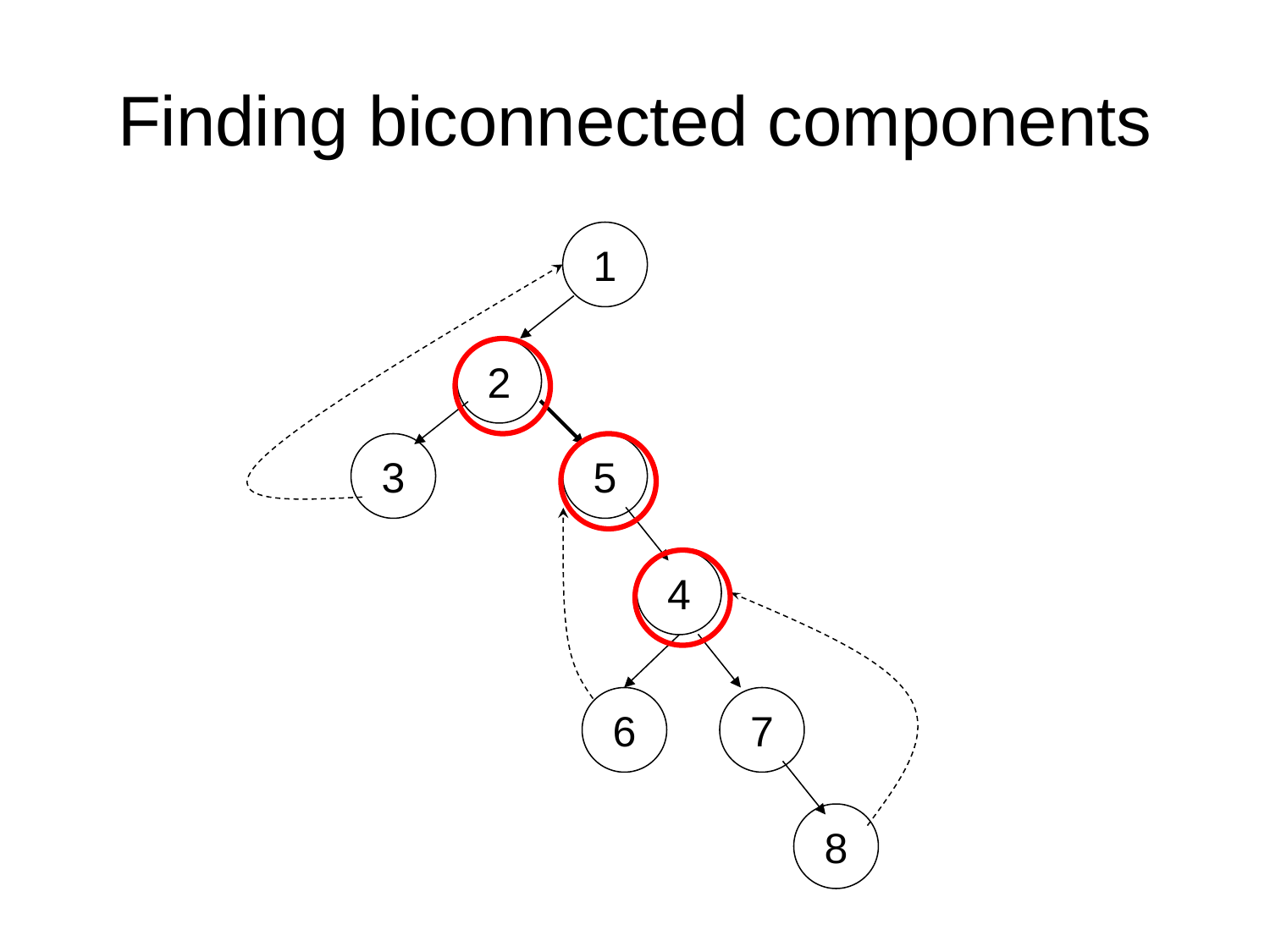

Finding biconnected components
1

2

3

5

4

6
7

8